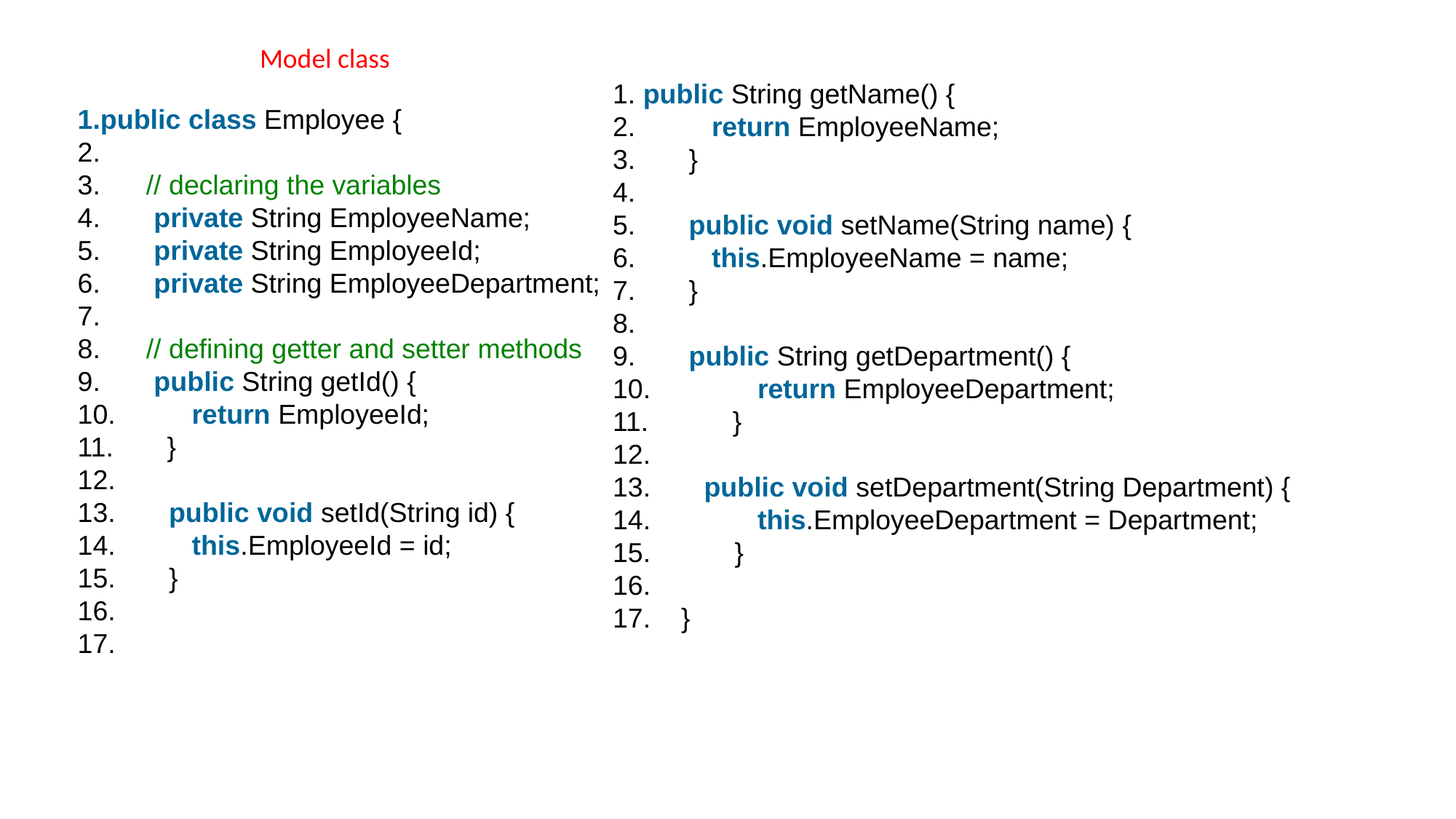

Model class
 public String getName() {
          return EmployeeName;
       }

       public void setName(String name) {
          this.EmployeeName = name;
       }

       public String getDepartment() {
              return EmployeeDepartment;
           }

       public void setDepartment(String Department) {
              this.EmployeeDepartment = Department;
           }

    }
public class Employee {

      // declaring the variables
       private String EmployeeName;
       private String EmployeeId;
       private String EmployeeDepartment;

      // defining getter and setter methods
       public String getId() {
          return EmployeeId;
       }

       public void setId(String id) {
          this.EmployeeId = id;
       }